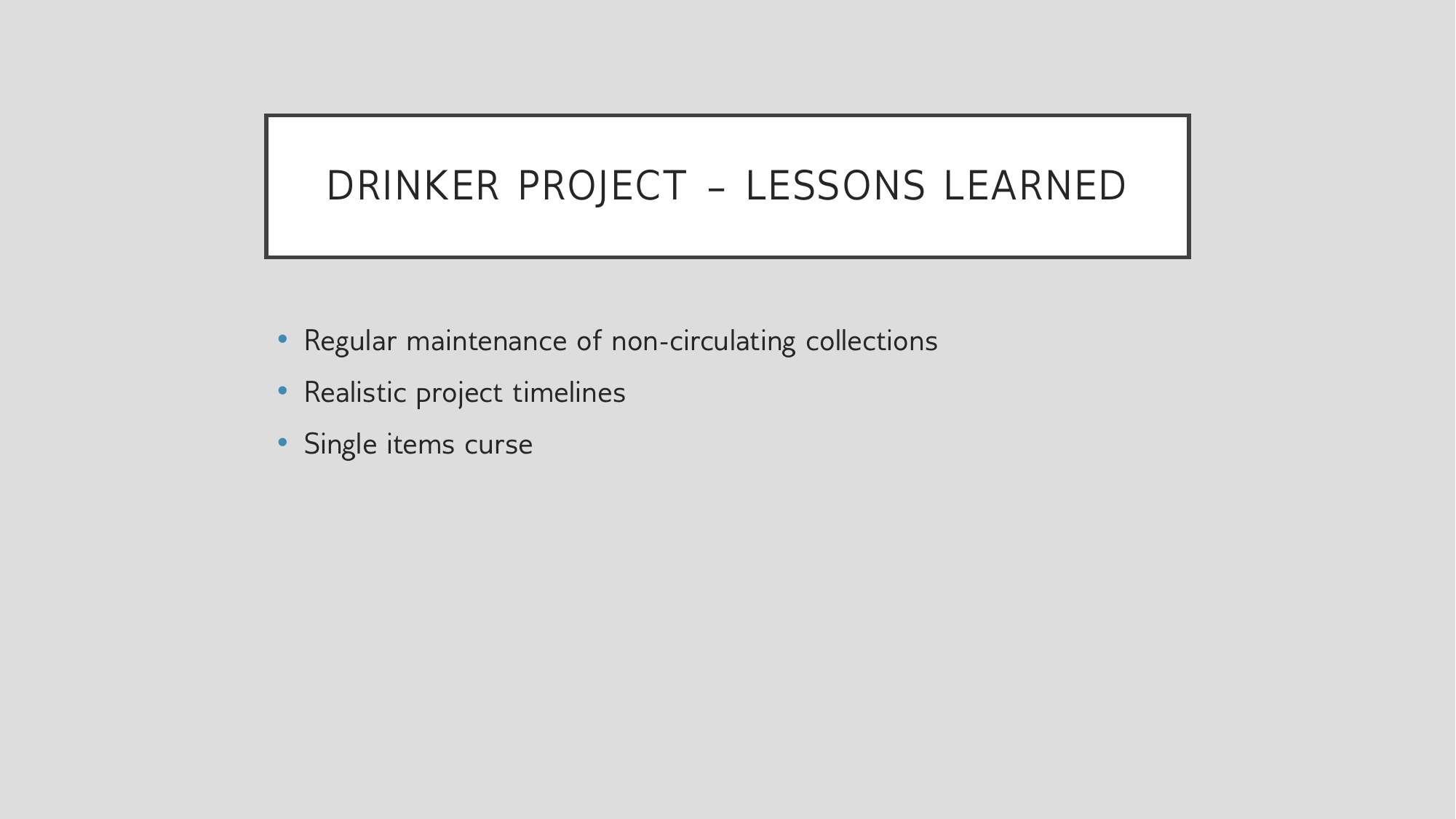

# Drinker Project – Lessons Learned
Regular maintenance of non-circulating collections
Realistic project timelines
Single items curse